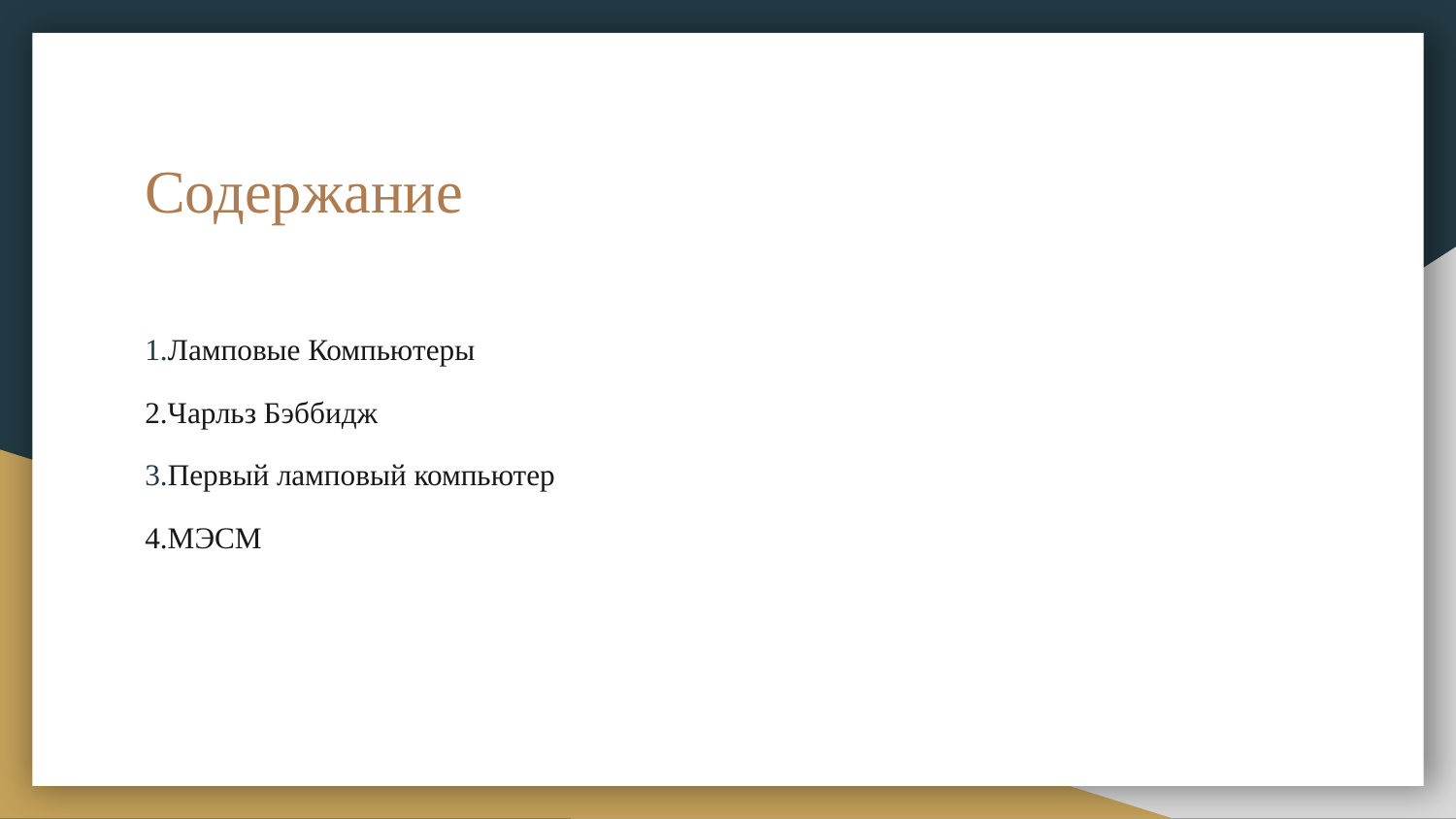

# Содержание
1.Ламповые Компьютеры
2.Чарльз Бэббидж
3.Первый ламповый компьютер
4.МЭСМ